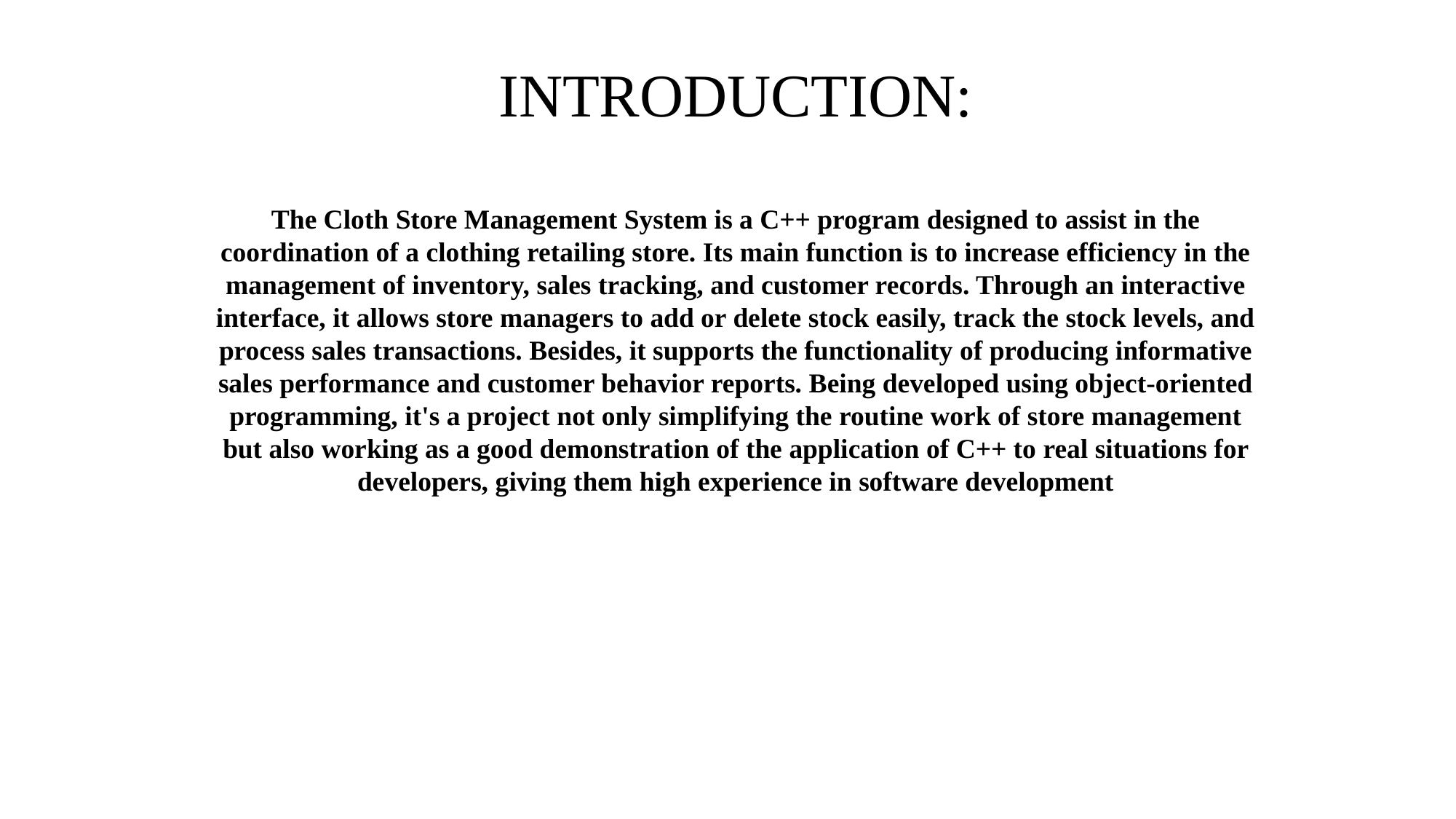

INTRODUCTION:

The Cloth Store Management System is a C++ program designed to assist in the coordination of a clothing retailing store. Its main function is to increase efficiency in the management of inventory, sales tracking, and customer records. Through an interactive interface, it allows store managers to add or delete stock easily, track the stock levels, and process sales transactions. Besides, it supports the functionality of producing informative sales performance and customer behavior reports. Being developed using object-oriented programming, it's a project not only simplifying the routine work of store management but also working as a good demonstration of the application of C++ to real situations for developers, giving them high experience in software development